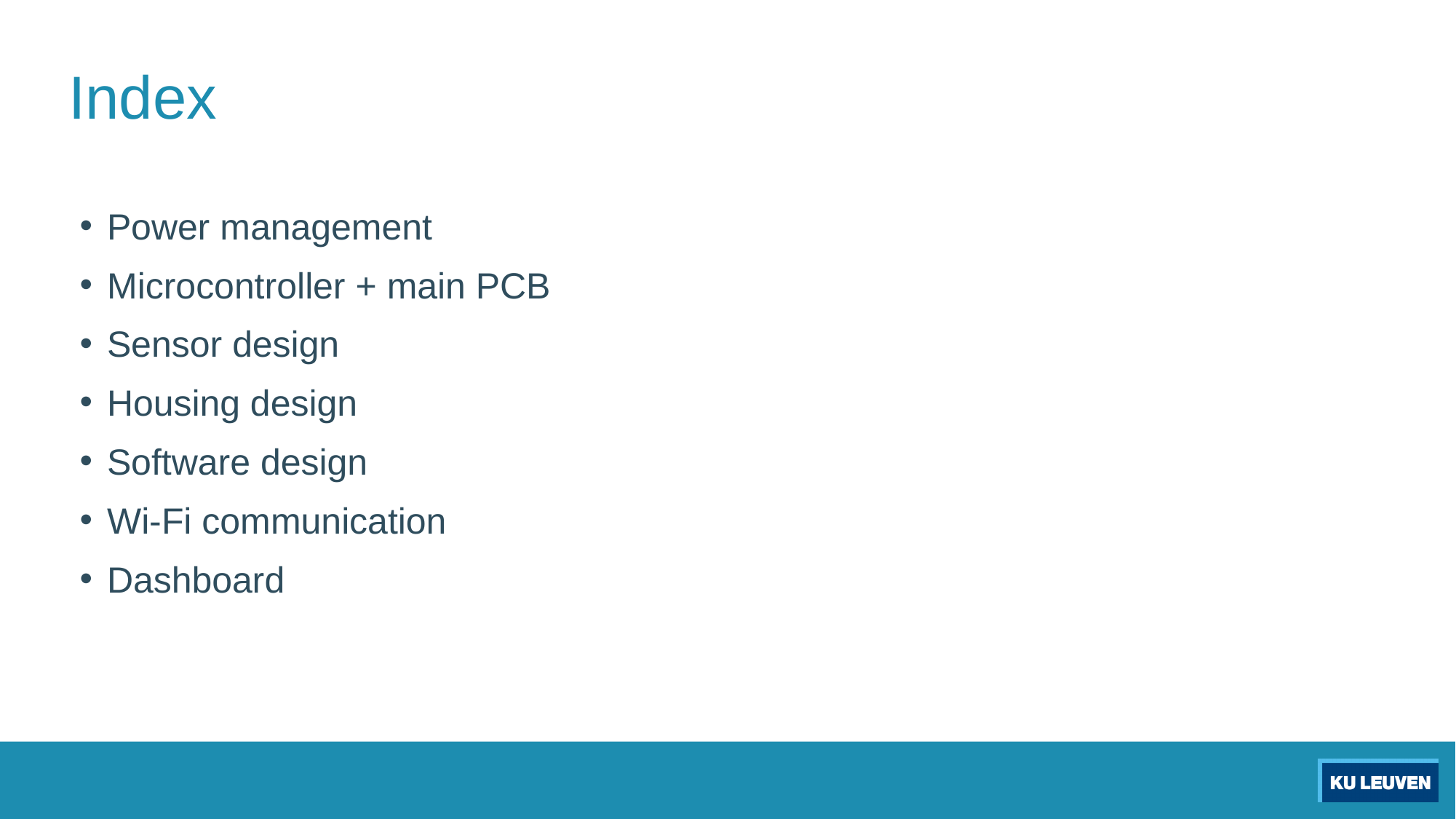

# Index
Power management
Microcontroller + main PCB
Sensor design
Housing design
Software design
Wi-Fi communication
Dashboard